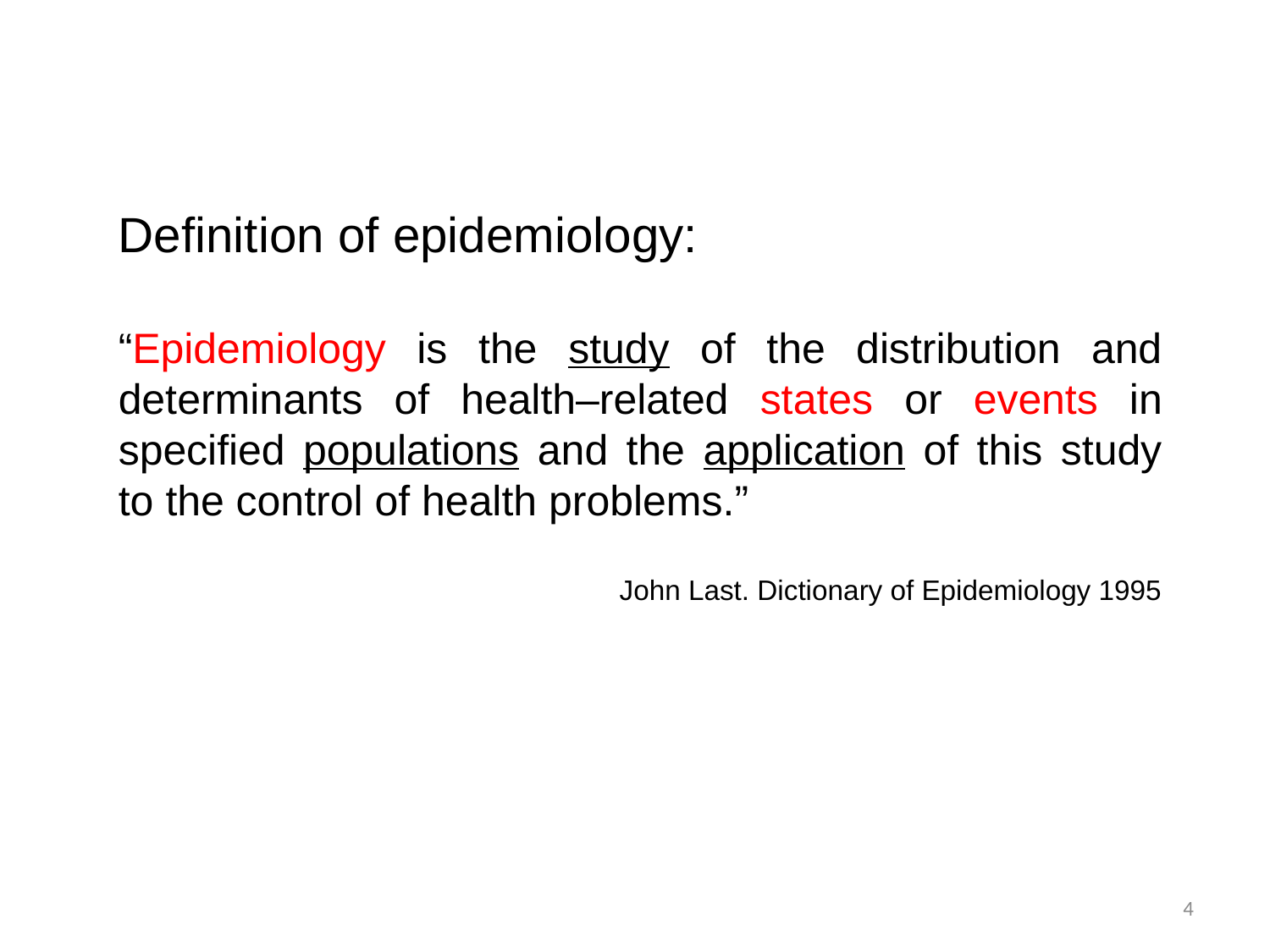

Definition of epidemiology:

“Epidemiology is the study of the distribution and determinants of health–related states or events in specified populations and the application of this study to the control of health problems.”

			John Last. Dictionary of Epidemiology 1995
4